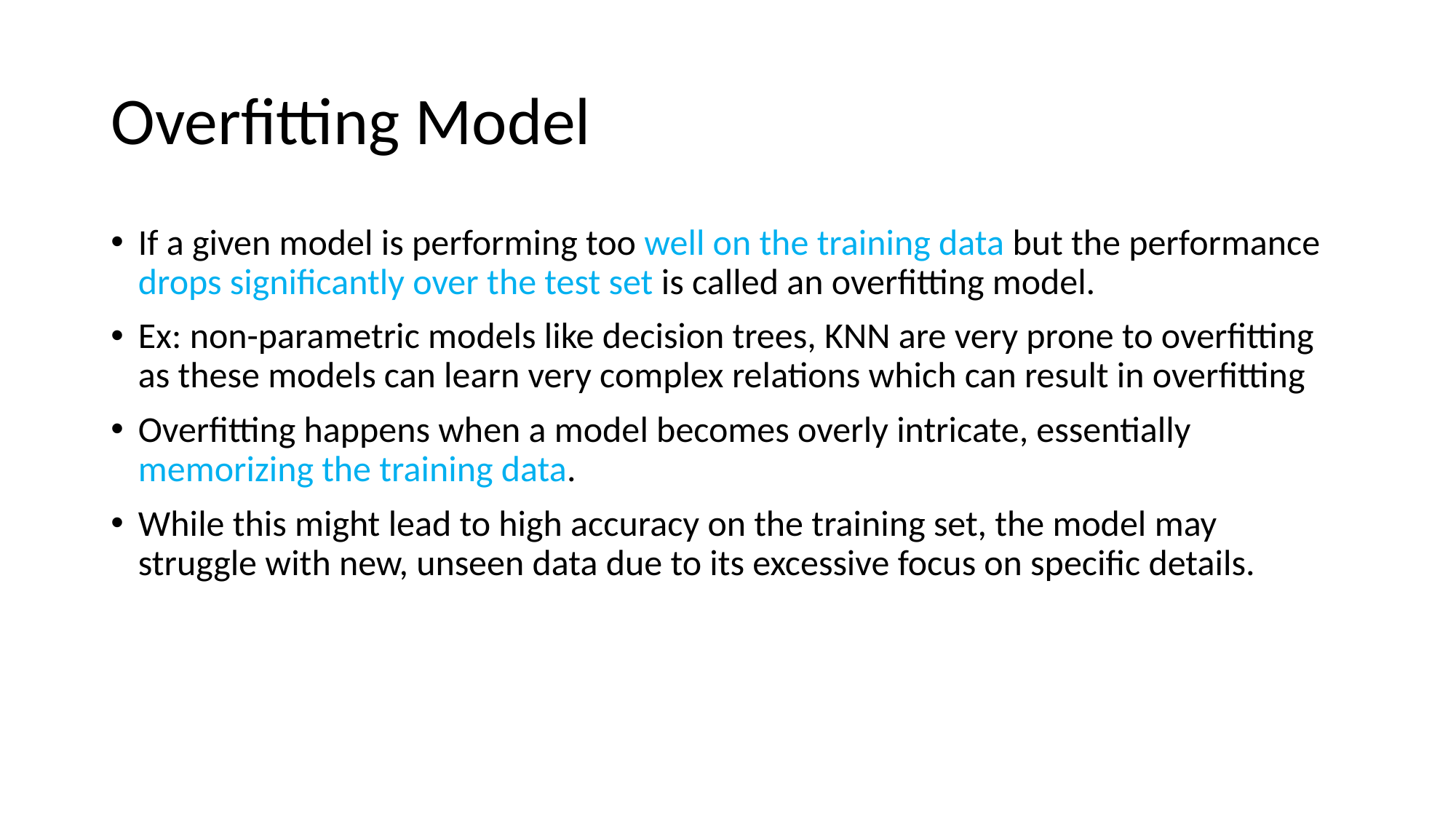

# Overfitting Model
If a given model is performing too well on the training data but the performance drops significantly over the test set is called an overfitting model.
Ex: non-parametric models like decision trees, KNN are very prone to overfitting as these models can learn very complex relations which can result in overfitting
Overfitting happens when a model becomes overly intricate, essentially memorizing the training data.
While this might lead to high accuracy on the training set, the model may struggle with new, unseen data due to its excessive focus on specific details.